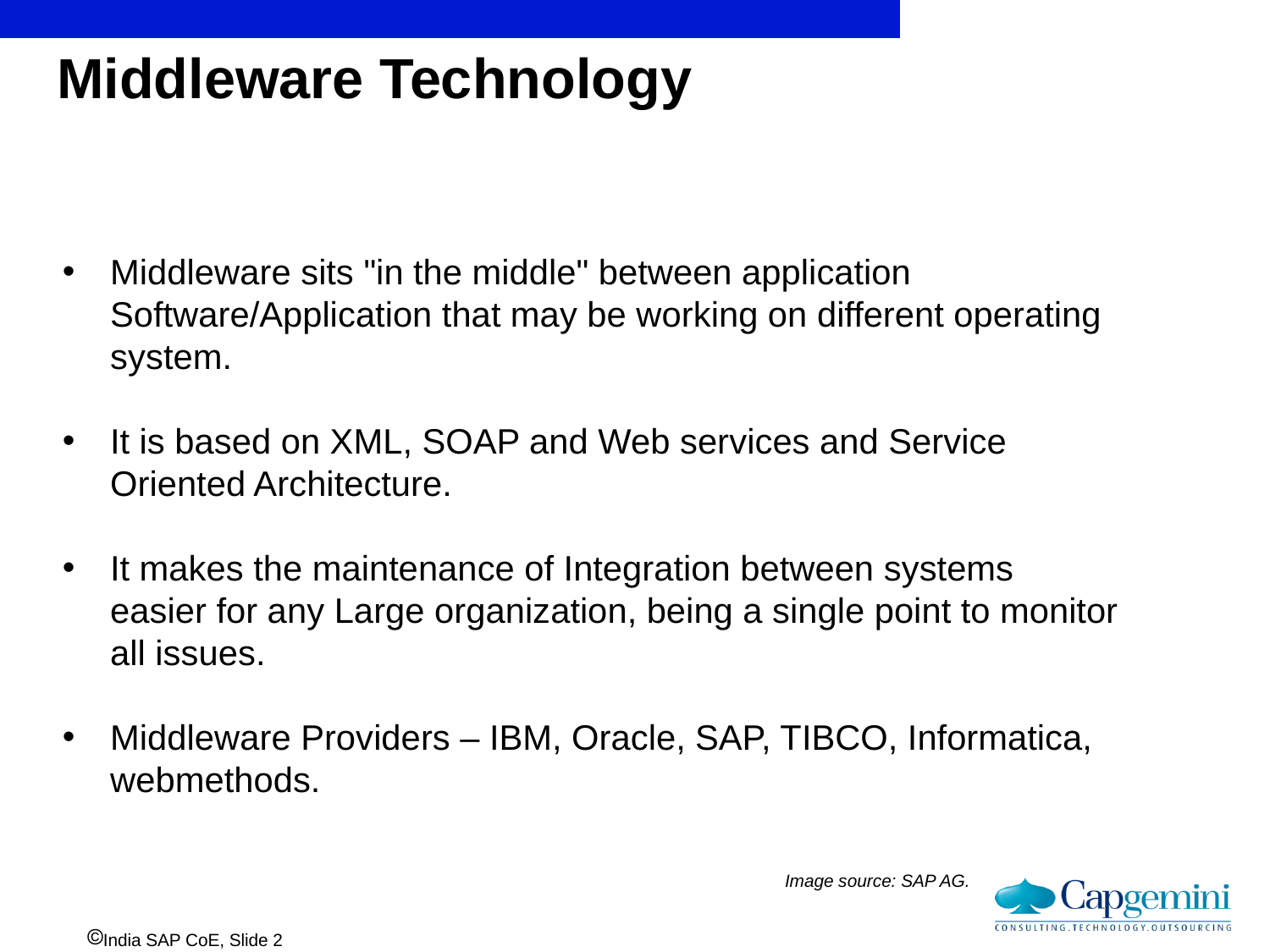

# Middleware Technology

Middleware sits "in the middle" between application Software/Application that may be working on different operating system.

It is based on XML, SOAP and Web services and Service Oriented Architecture.

It makes the maintenance of Integration between systems easier for any Large organization, being a single point to monitor all issues.

Middleware Providers – IBM, Oracle, SAP, TIBCO, Informatica, webmethods.

Image source: SAP AG.